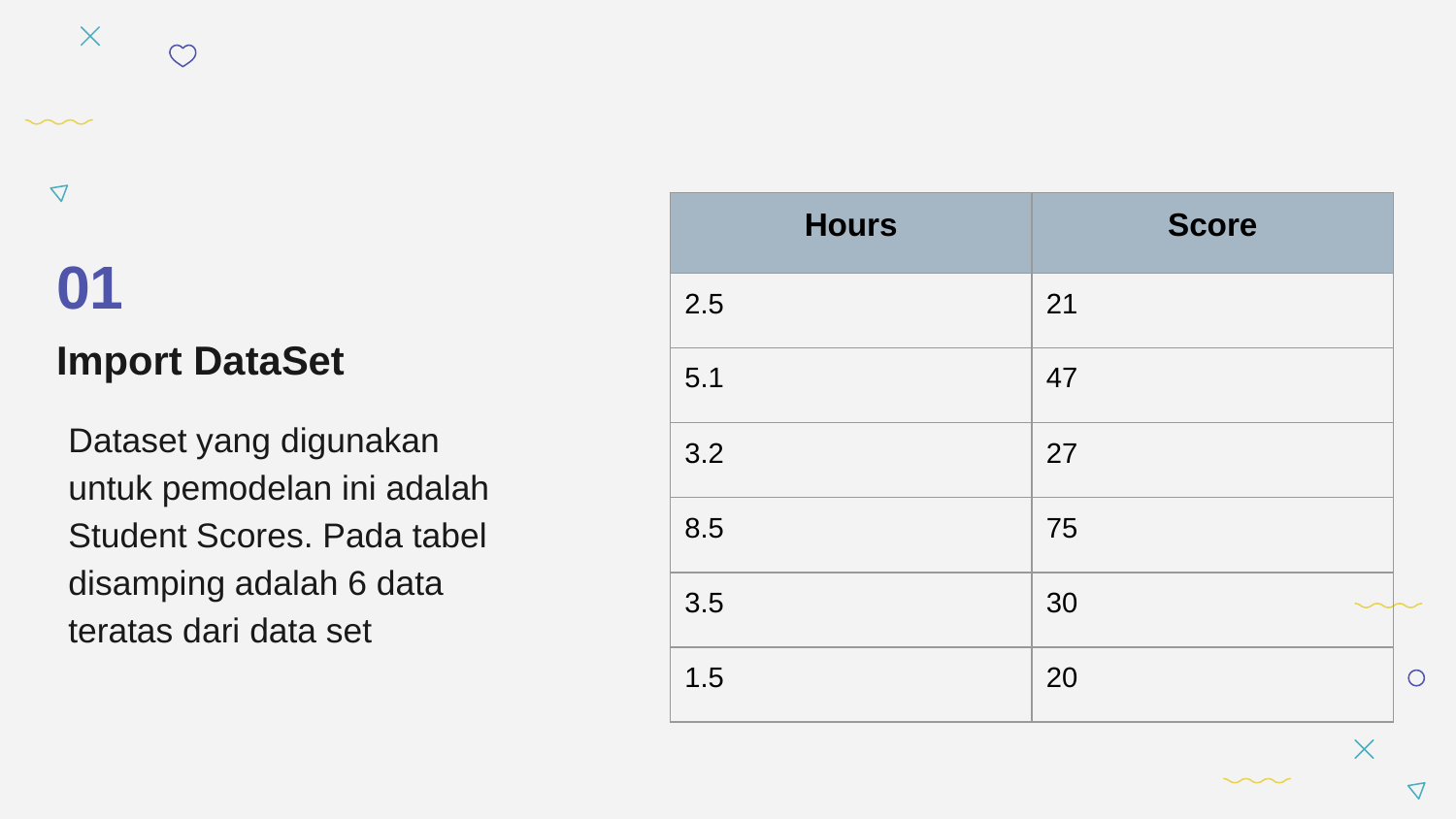

| Hours | Score |
| --- | --- |
| 2.5 | 21 |
| 5.1 | 47 |
| 3.2 | 27 |
| 8.5 | 75 |
| 3.5 | 30 |
| 1.5 | 20 |
01
Import DataSet
Dataset yang digunakan untuk pemodelan ini adalah Student Scores. Pada tabel disamping adalah 6 data teratas dari data set